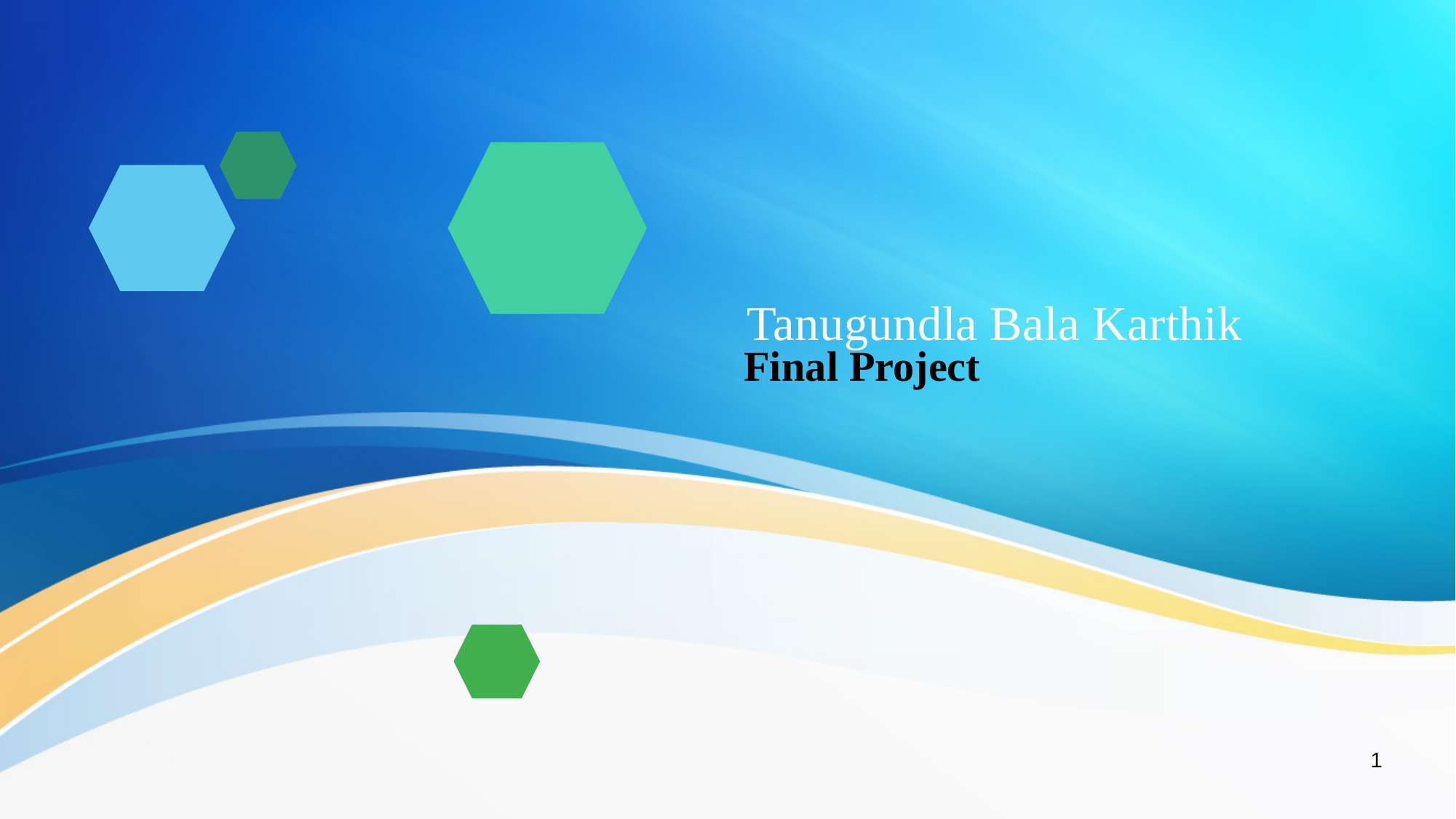

# Tanugundla Bala Karthik
Final Project

1